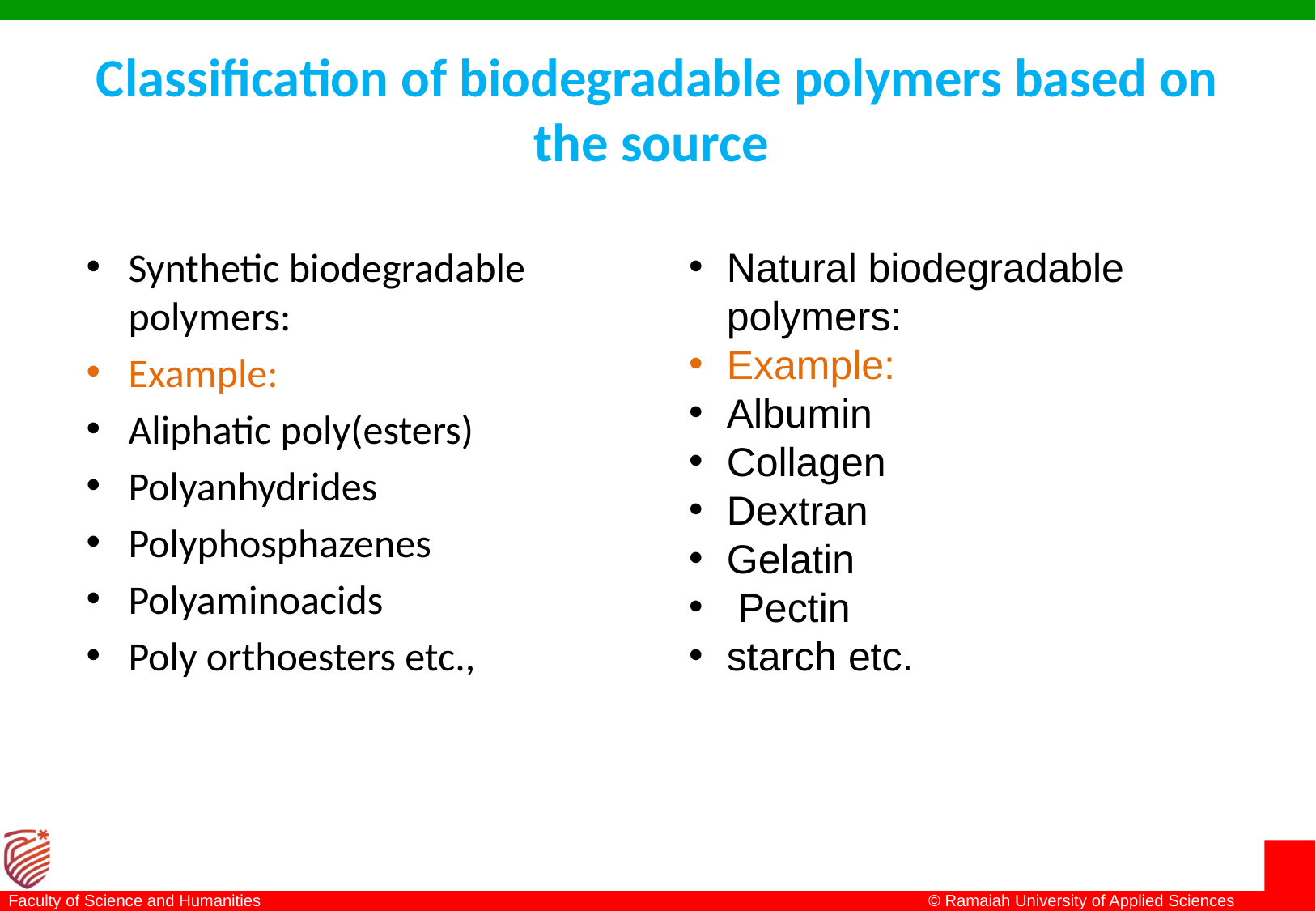

# Classification of biodegradable polymers based on the source
Natural biodegradable polymers:
Example:
Albumin
Collagen
Dextran
Gelatin
 Pectin
starch etc.
Synthetic biodegradable polymers:
Example:
Aliphatic poly(esters)
Polyanhydrides
Polyphosphazenes
Polyaminoacids
Poly orthoesters etc.,